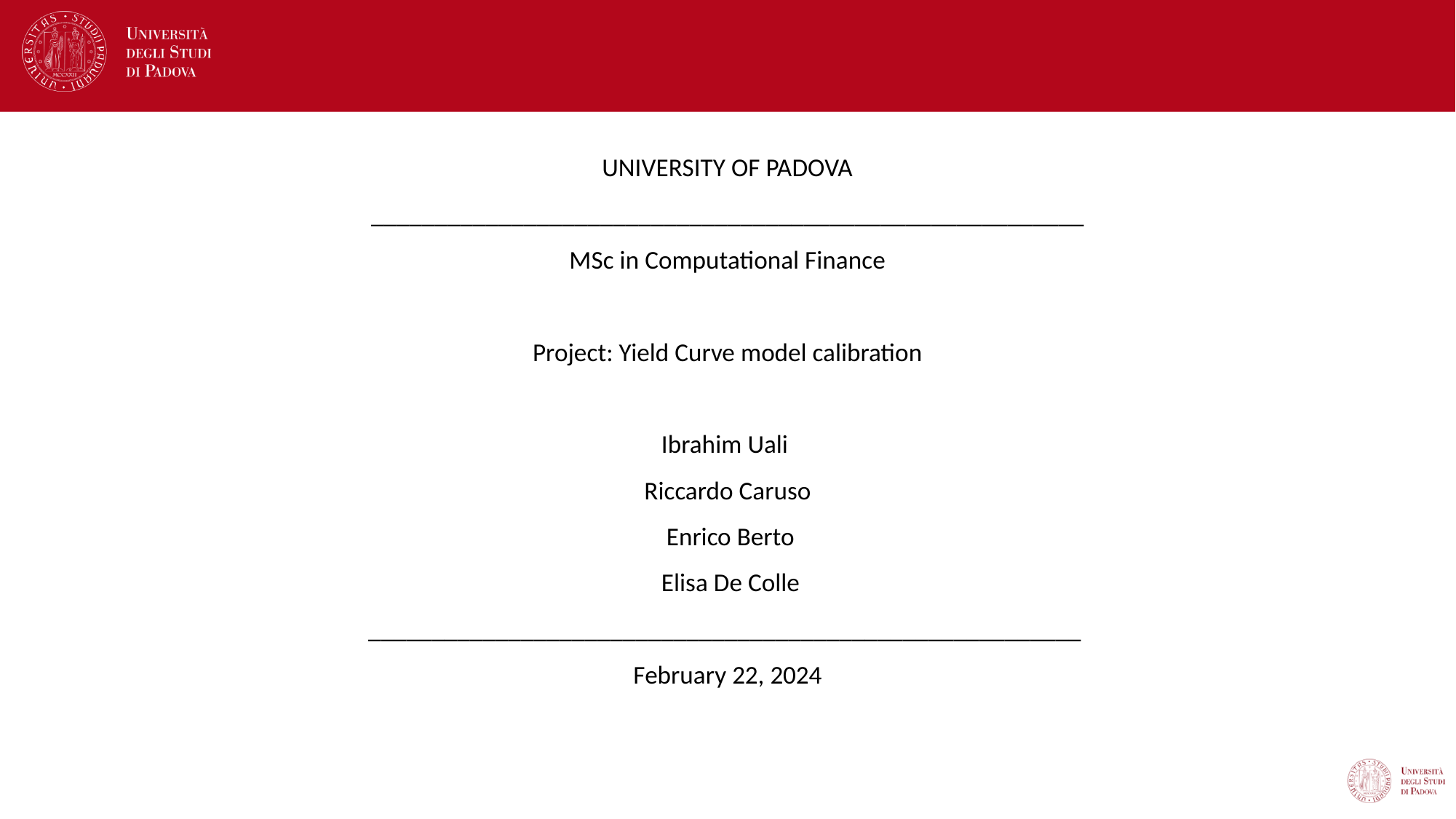

# UNIVERSITY OF PADOVA ________________________________________________________ MSc in Computational Finance Project: Yield Curve model calibration Ibrahim Uali Riccardo Caruso Enrico Berto Elisa De Colle ________________________________________________________  February 22, 2024